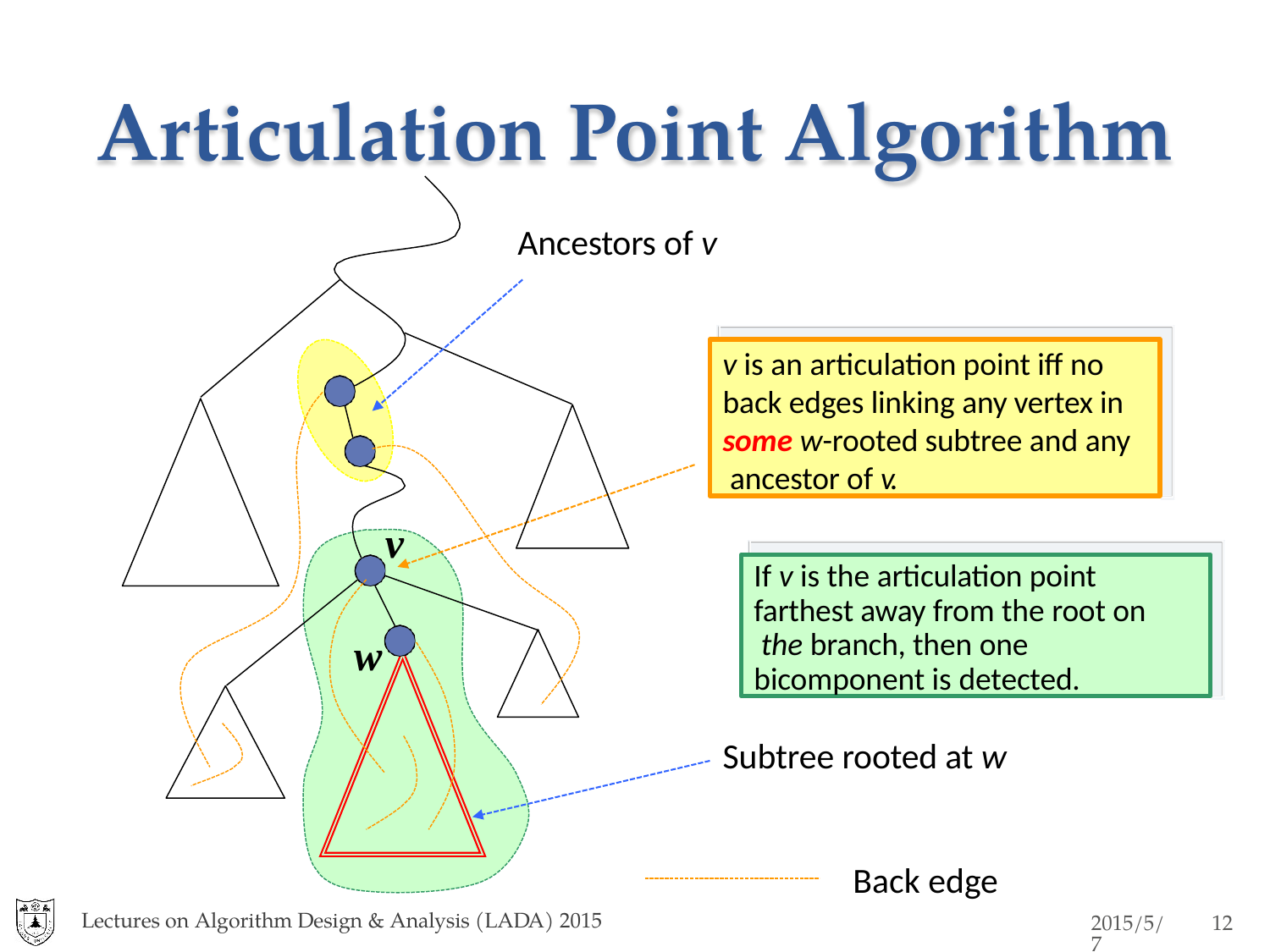

# Articulation Point Algorithm

Ancestors of v

v is an articulation point iff no  back edges linking any vertex in  some w-rooted subtree and any  ancestor of v.

v

If v is the articulation point  farthest away from the root on  the branch, then one  bicomponent is detected.

w

Subtree rooted at w

 	Back edge

Lectures on Algorithm Design & Analysis (LADA) 2015
2015/5/7
12